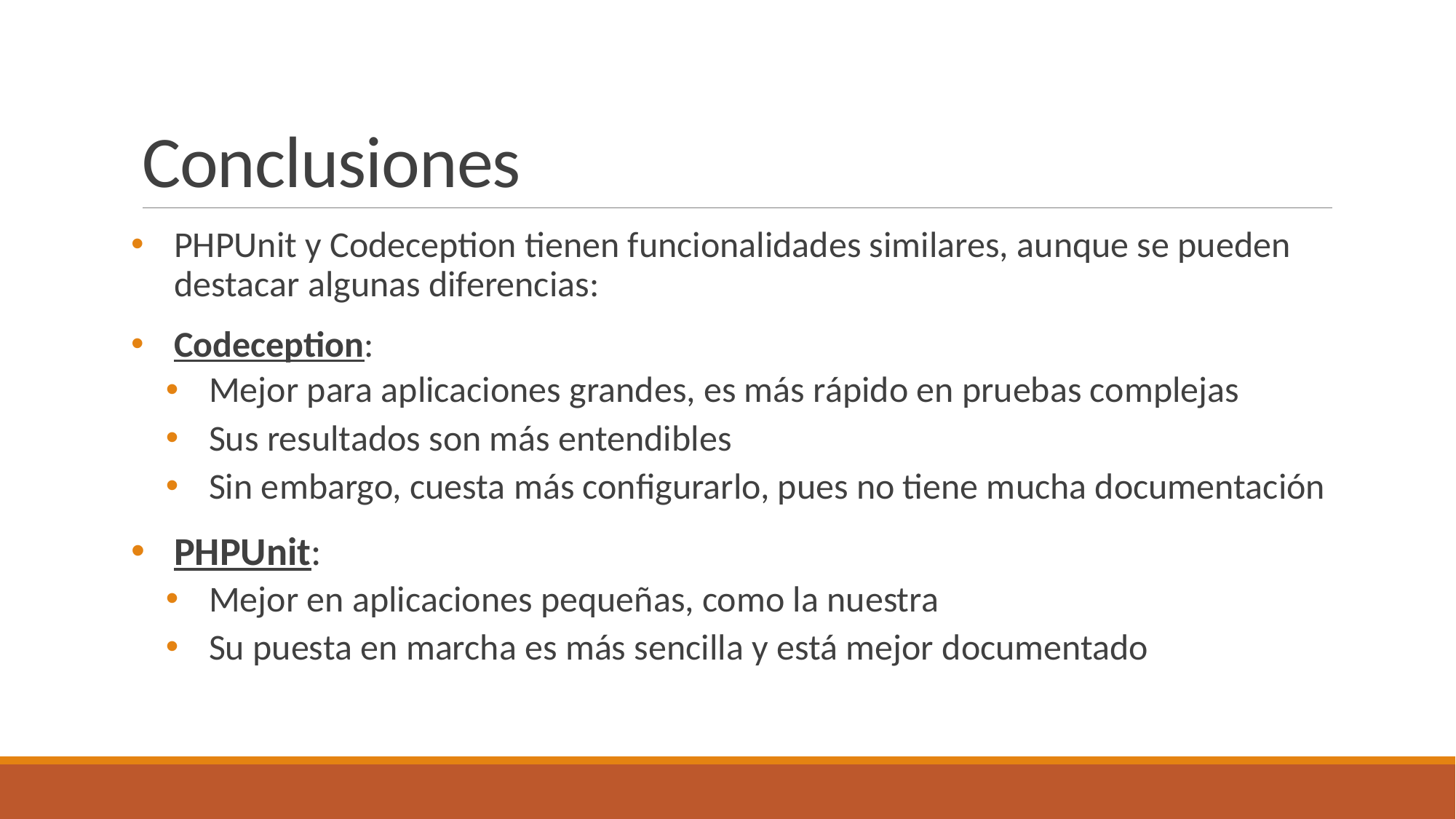

# Conclusiones
PHPUnit y Codeception tienen funcionalidades similares, aunque se pueden destacar algunas diferencias:
Codeception:
Mejor para aplicaciones grandes, es más rápido en pruebas complejas
Sus resultados son más entendibles
Sin embargo, cuesta más configurarlo, pues no tiene mucha documentación
PHPUnit:
Mejor en aplicaciones pequeñas, como la nuestra
Su puesta en marcha es más sencilla y está mejor documentado